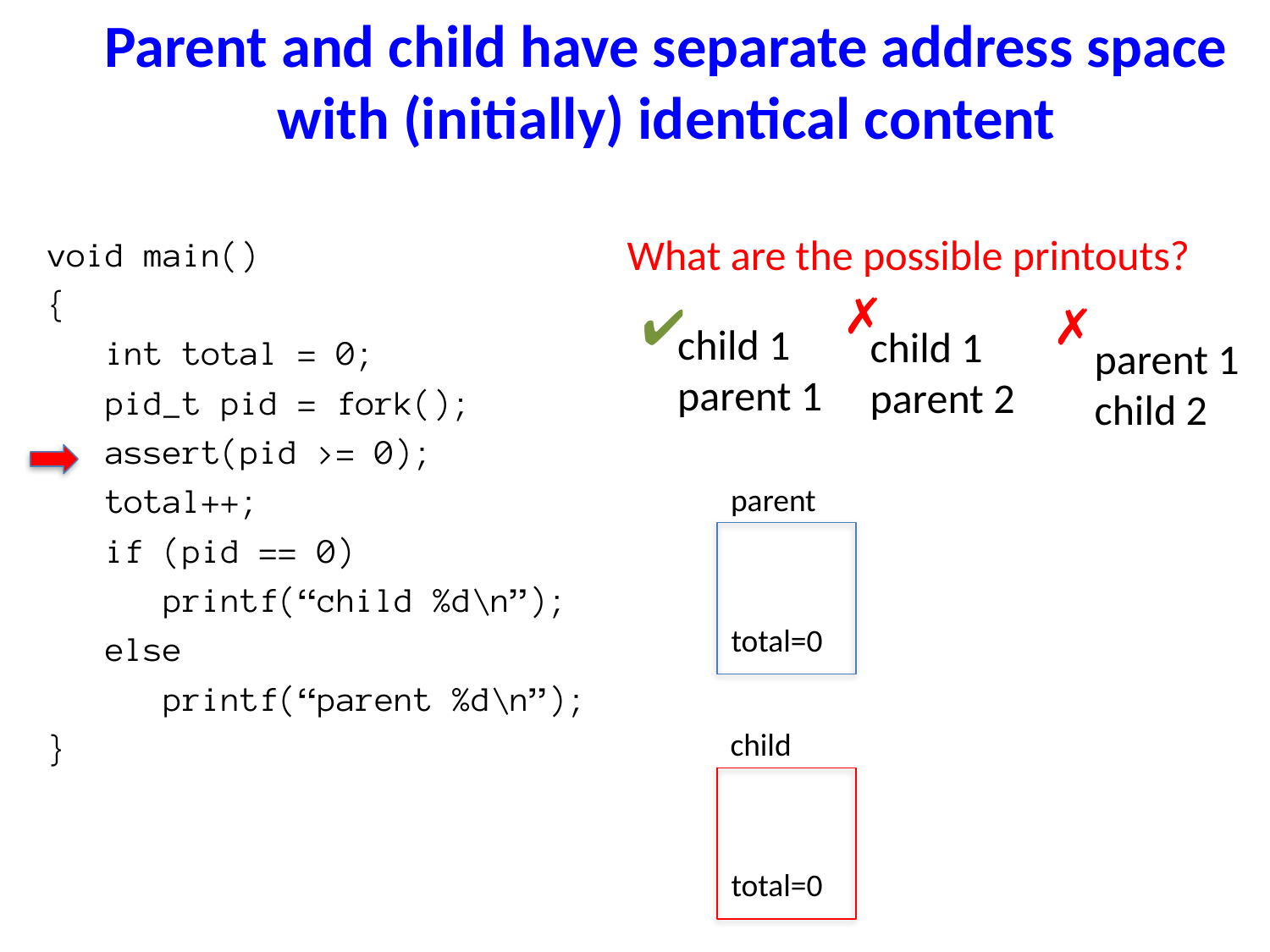

# Parent and child have separate address space with (initially) identical content
What are the possible printouts?

void main()
{
   int total = 0;
   pid_t pid = fork();
   assert(pid >= 0);
   total++;
   if (pid == 0)
      printf(“child %d\n”);
   else
      printf(“parent %d\n”);
}
✗
✔
✗
child 1
parent 1
child 1
parent 2
parent 1
child 2

parent

total=0
child

total=0